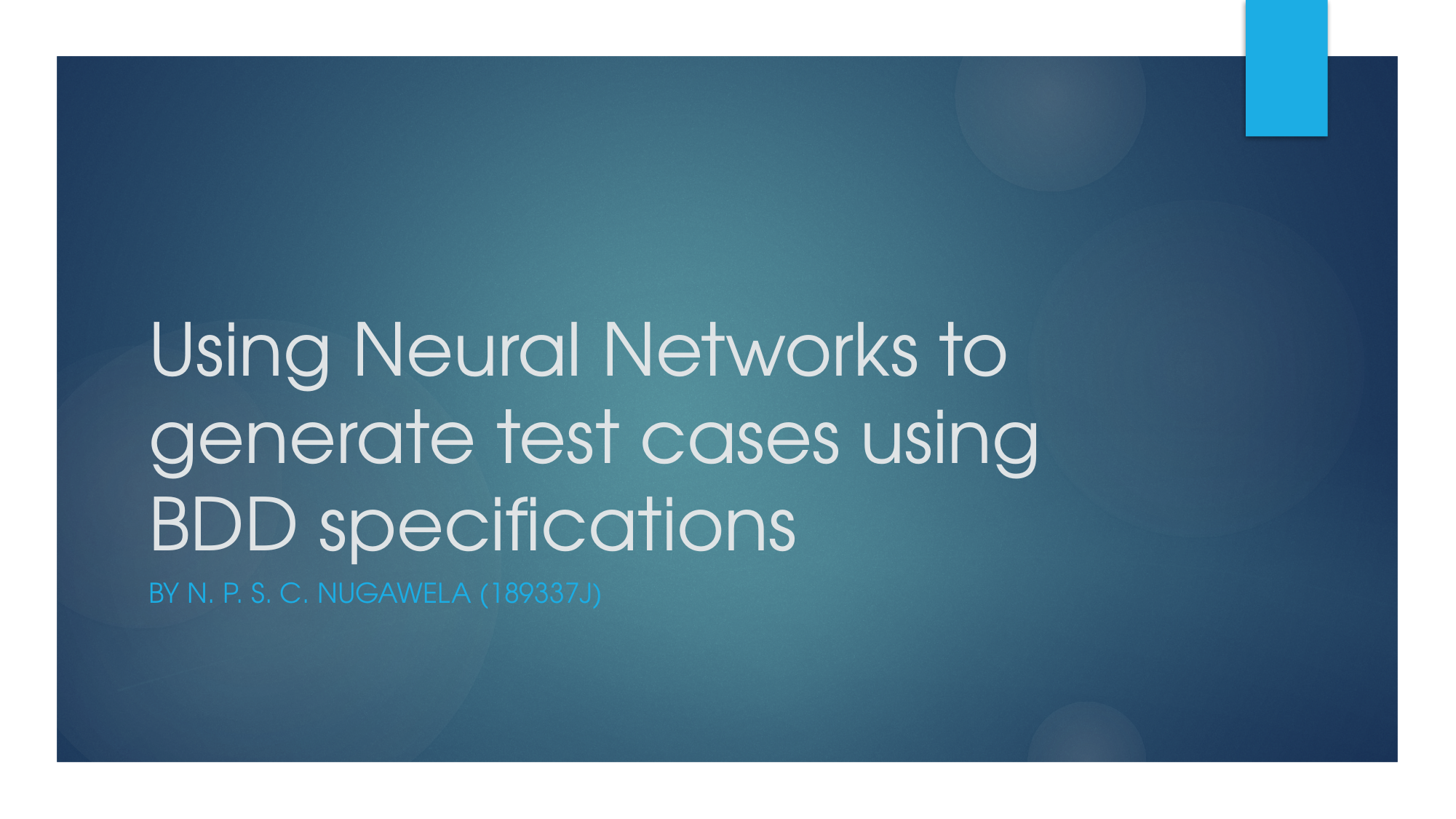

# Using Neural Networks to generate test cases using BDD specifications
By N. p. s. c. Nugawela (189337j)